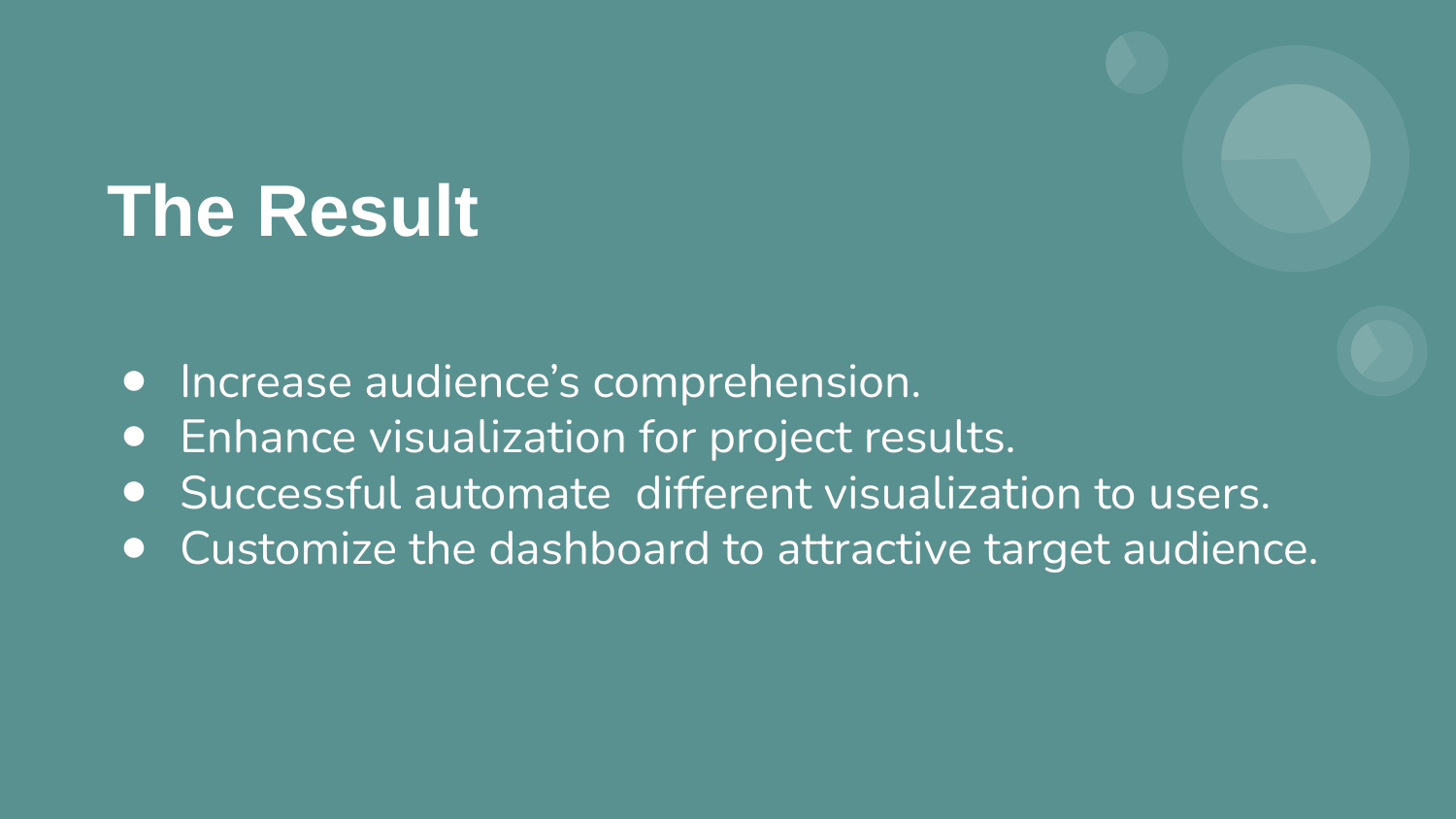

# The Result
Increase audience’s comprehension.
Enhance visualization for project results.
Successful automate  different visualization to users.
Customize the dashboard to attractive target audience.